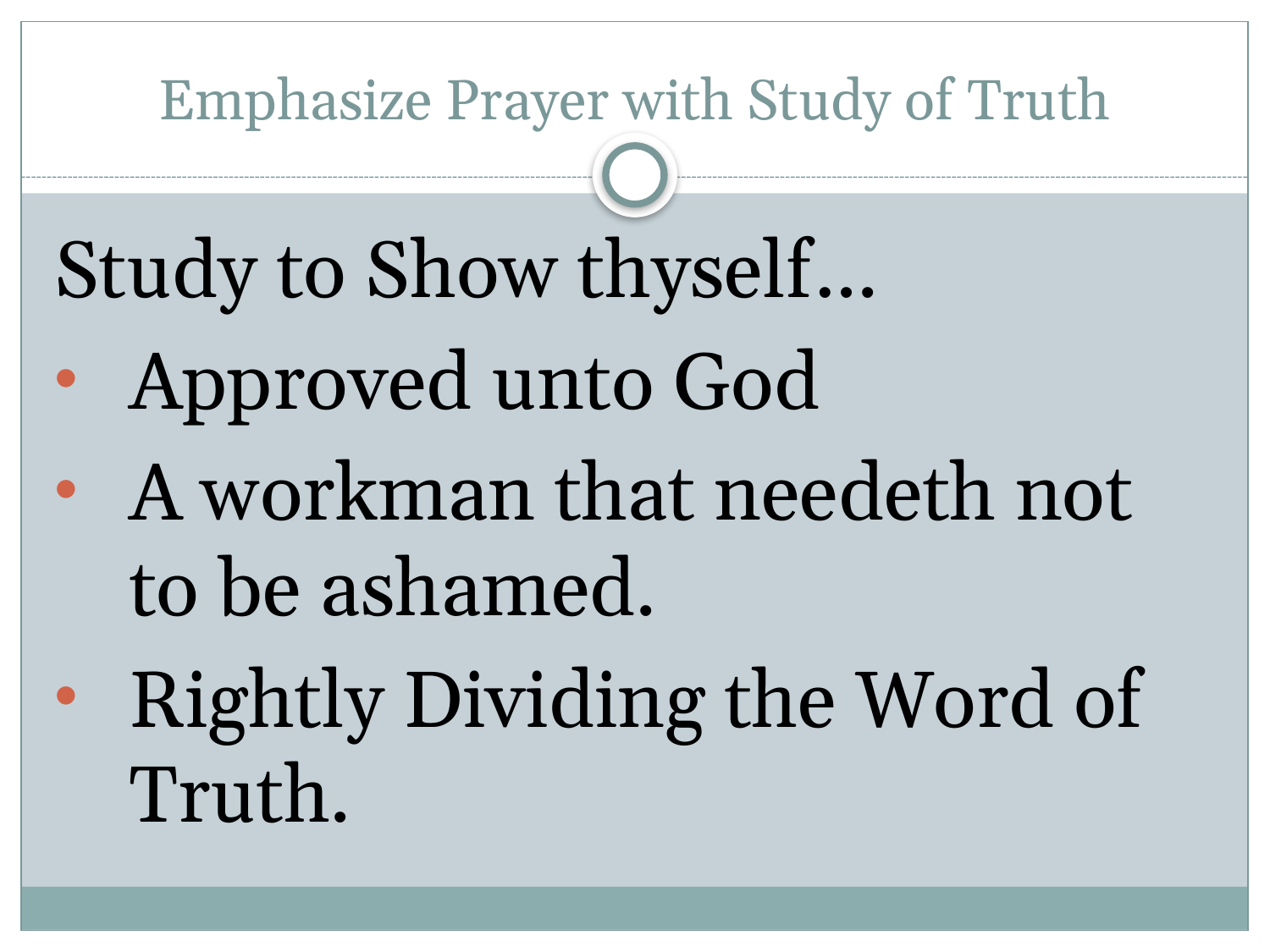

# Emphasize Prayer with Study of Truth
Study to Show thyself…
Approved unto God
A workman that needeth not to be ashamed.
Rightly Dividing the Word of Truth.